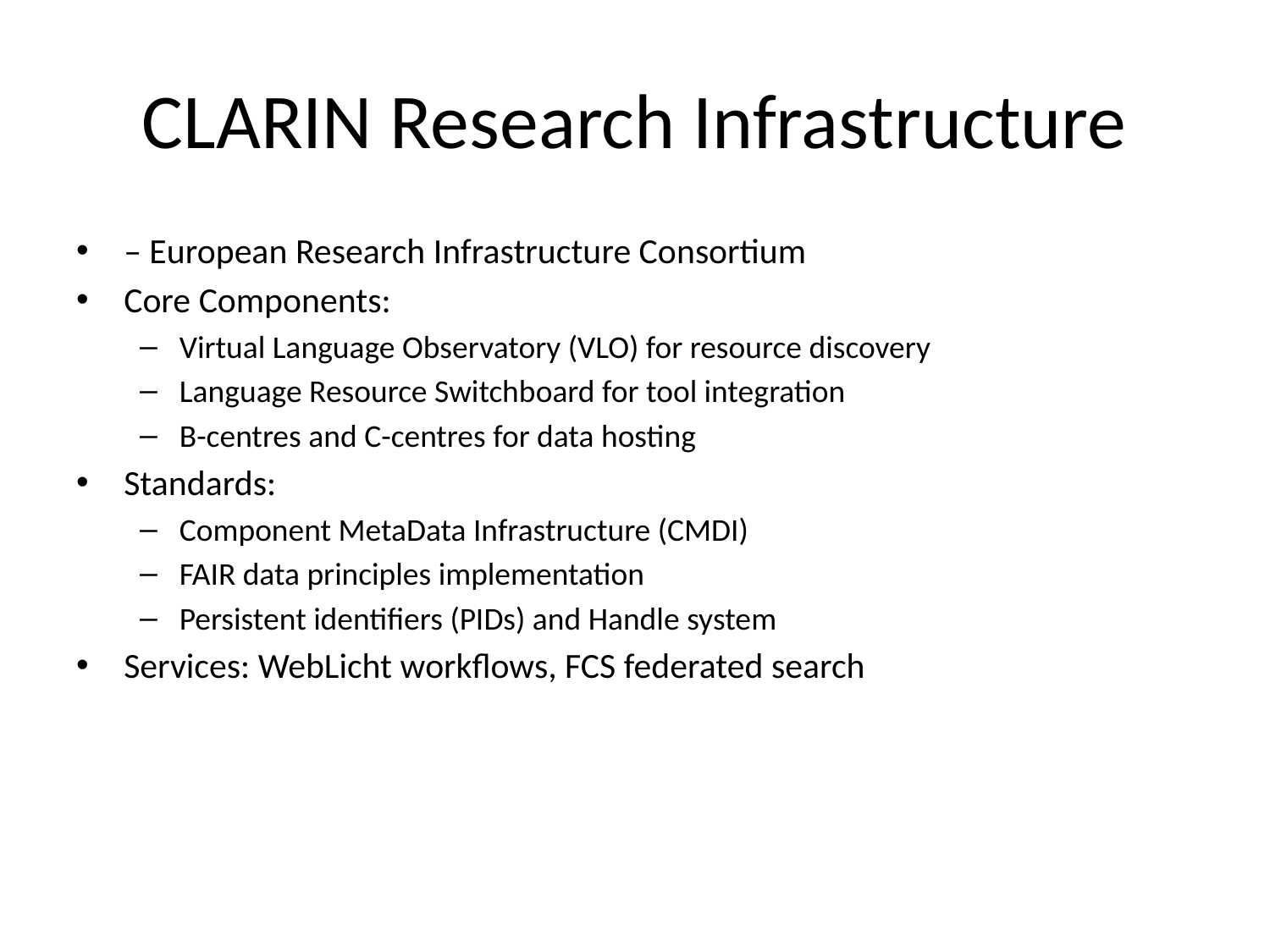

# CLARIN Research Infrastructure
– European Research Infrastructure Consortium
Core Components:
Virtual Language Observatory (VLO) for resource discovery
Language Resource Switchboard for tool integration
B-centres and C-centres for data hosting
Standards:
Component MetaData Infrastructure (CMDI)
FAIR data principles implementation
Persistent identifiers (PIDs) and Handle system
Services: WebLicht workflows, FCS federated search